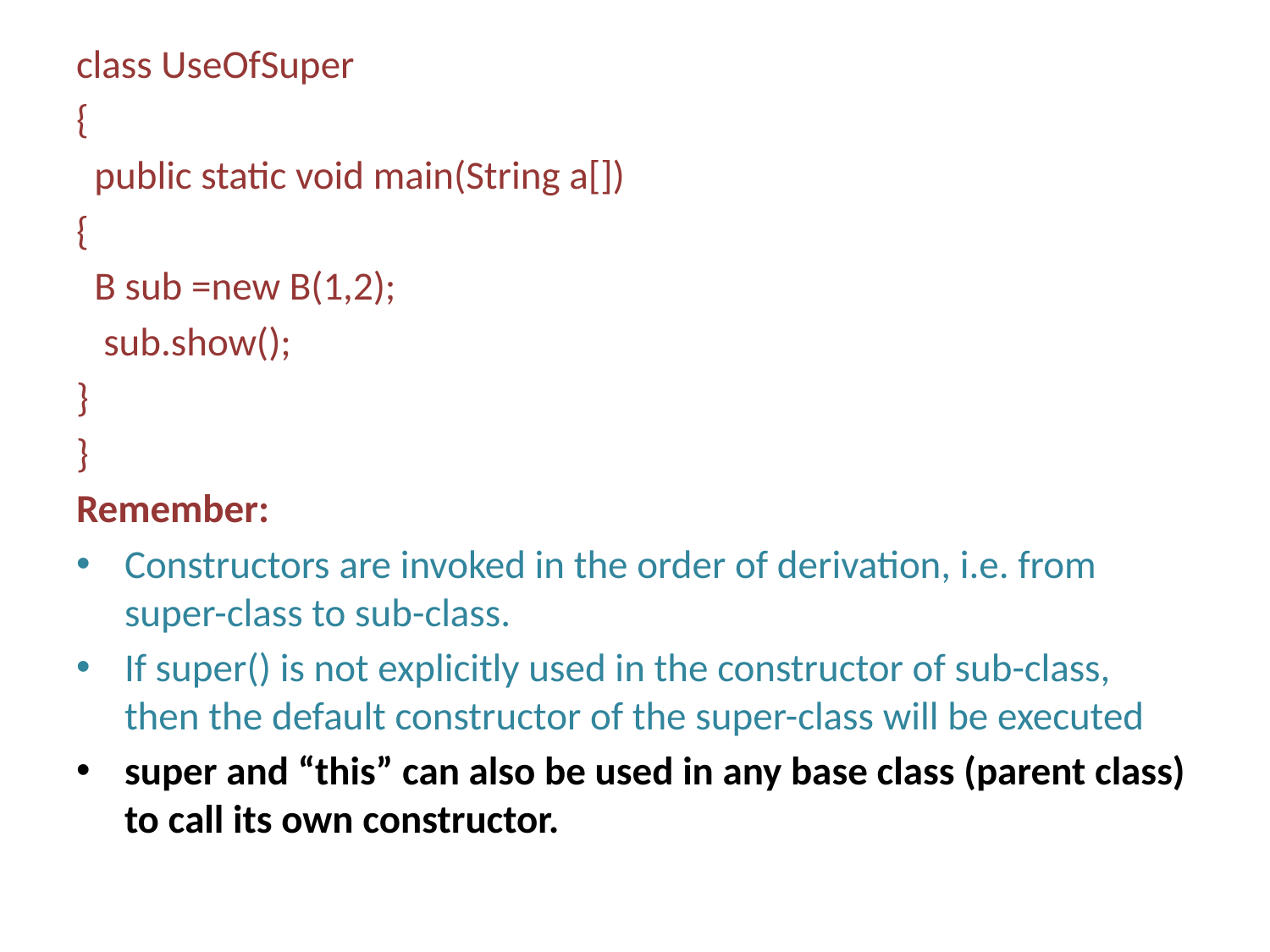

class UseOfSuper
{
  public static void main(String a[])
{
  B sub =new B(1,2);
   sub.show();
}
}
Remember:
Constructors are invoked in the order of derivation, i.e. from super-class to sub-class.
If super() is not explicitly used in the constructor of sub-class, then the default constructor of the super-class will be executed
super and “this” can also be used in any base class (parent class) to call its own constructor.